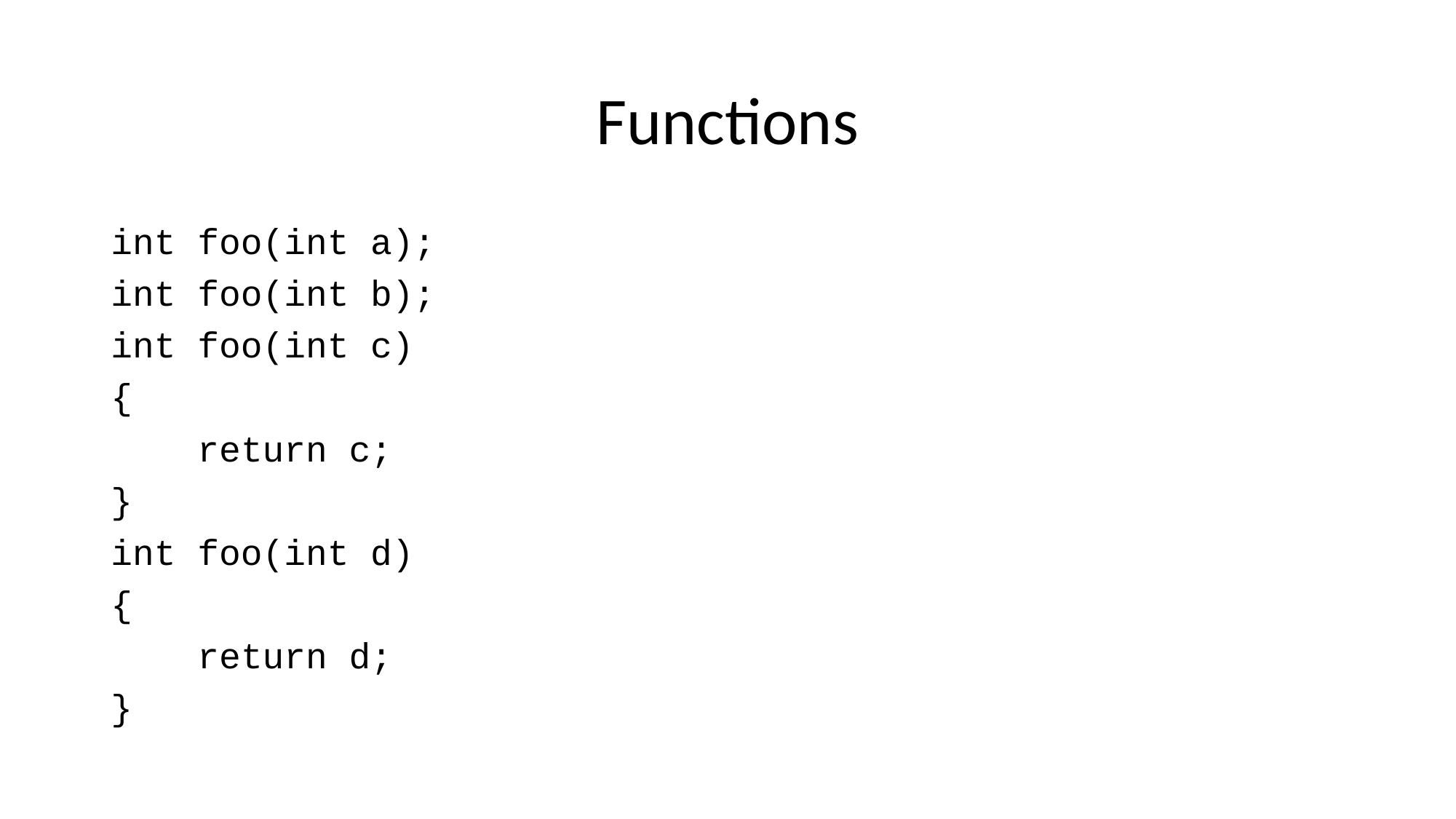

# Functions
int foo(int a);
int foo(int b);
int foo(int c)
{
    return c;
}
int foo(int d)
{
    return d;
}